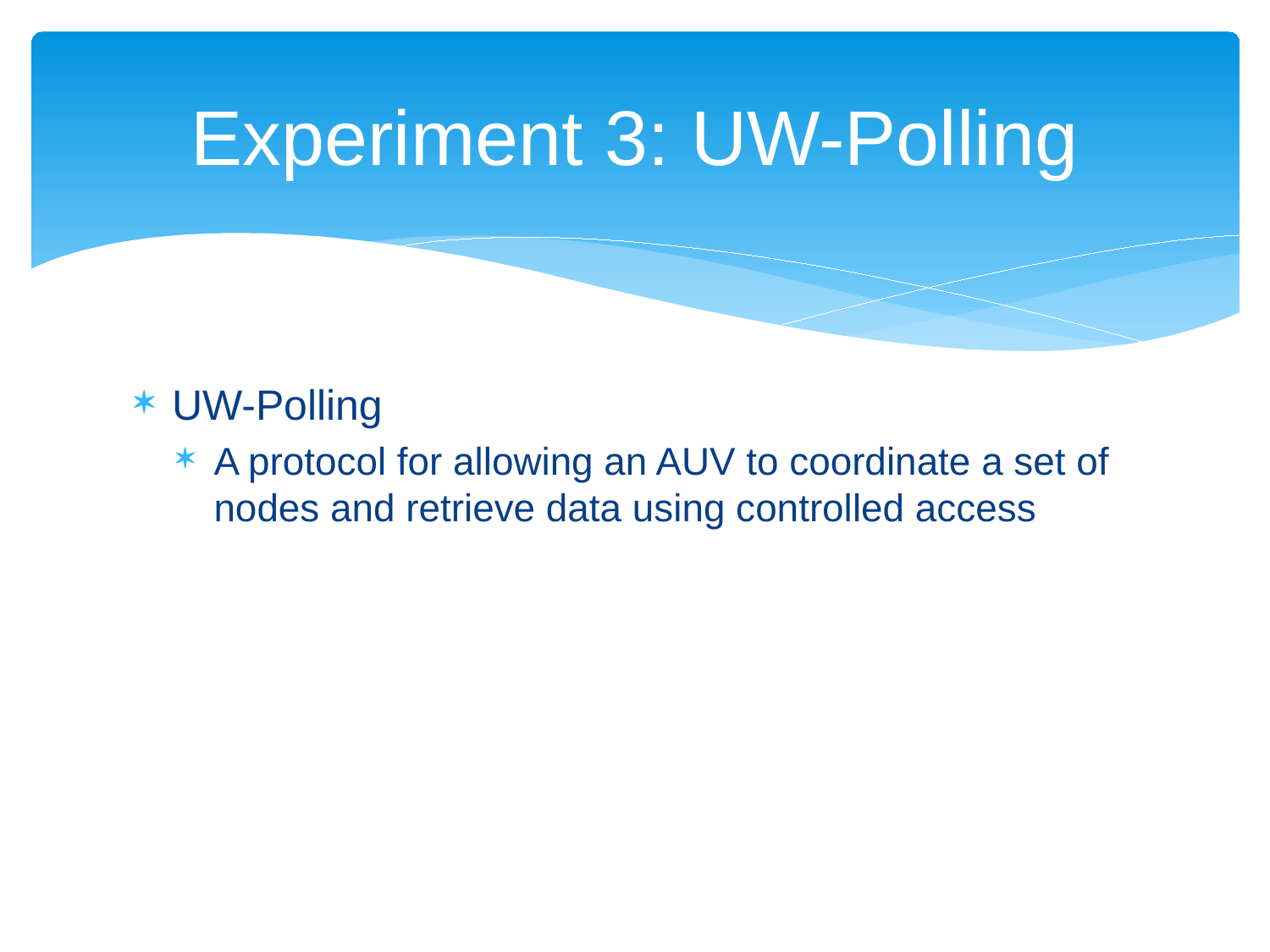

# Experiment 3: UW-Polling
UW-Polling
A protocol for allowing an AUV to coordinate a set of nodes and retrieve data using controlled access